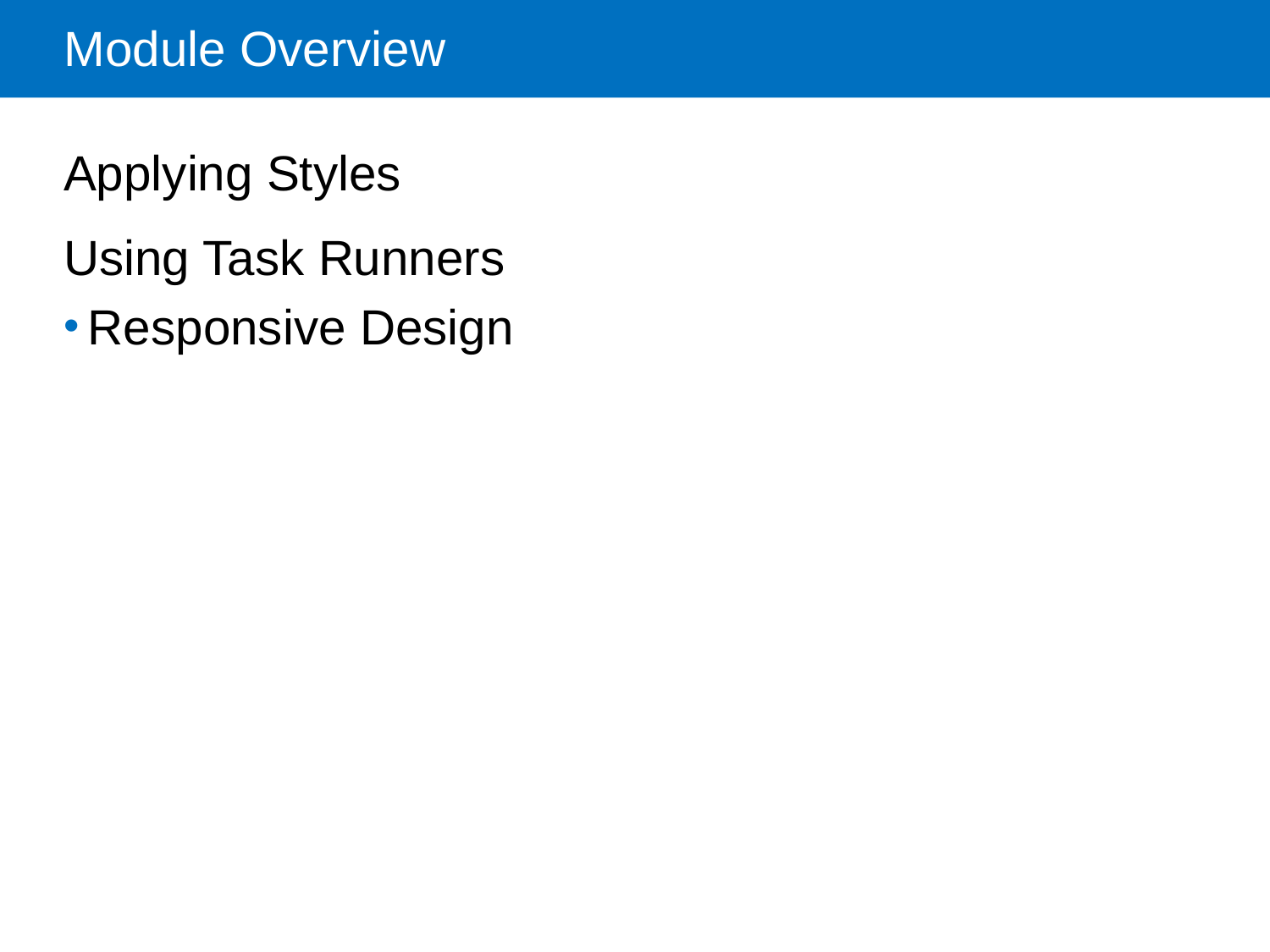

# Module Overview
Applying Styles
Using Task Runners
Responsive Design